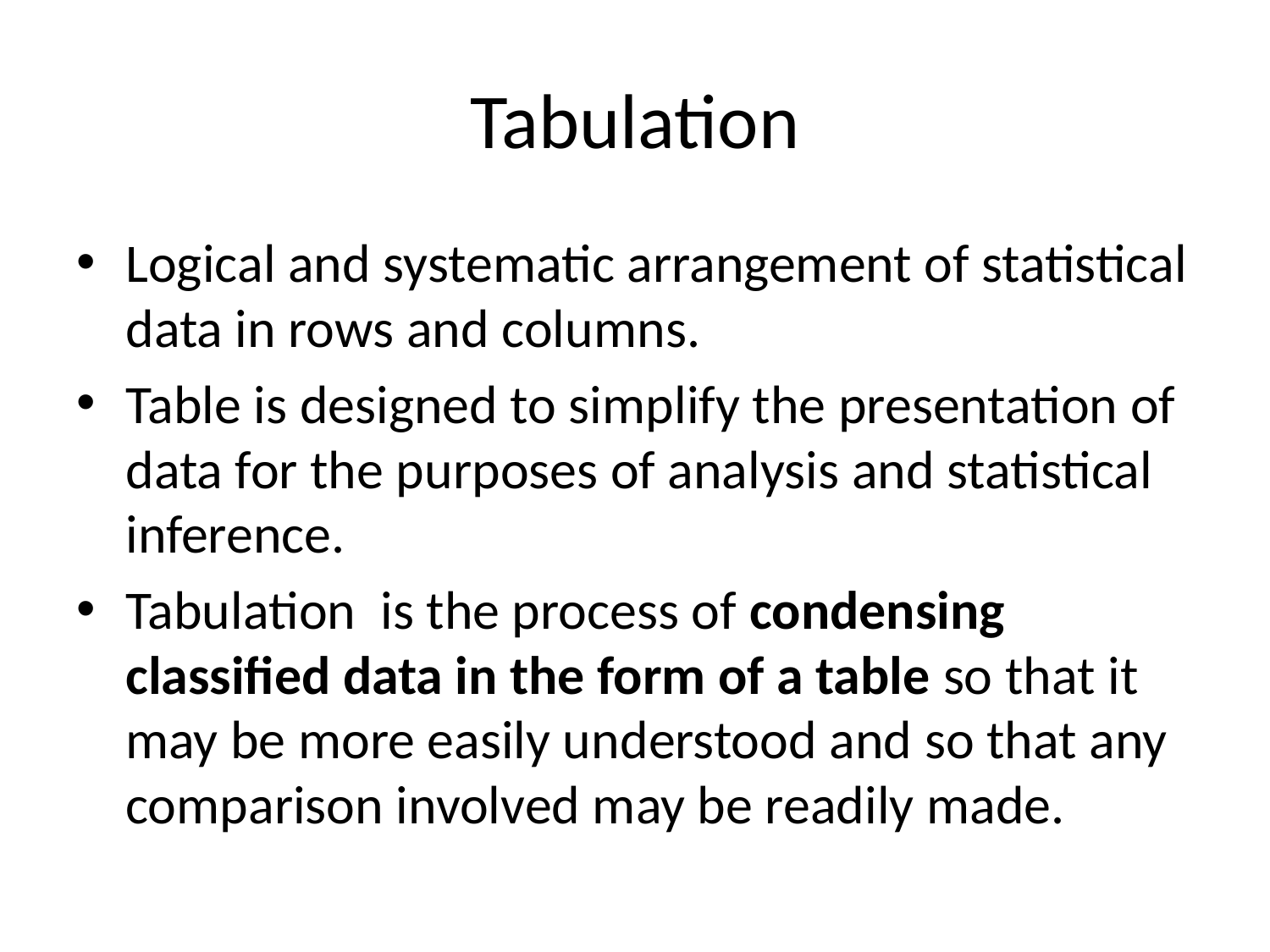

# Tabulation
Logical and systematic arrangement of statistical data in rows and columns.
Table is designed to simplify the presentation of data for the purposes of analysis and statistical inference.
Tabulation  is the process of condensing classified data in the form of a table so that it may be more easily understood and so that any comparison involved may be readily made.